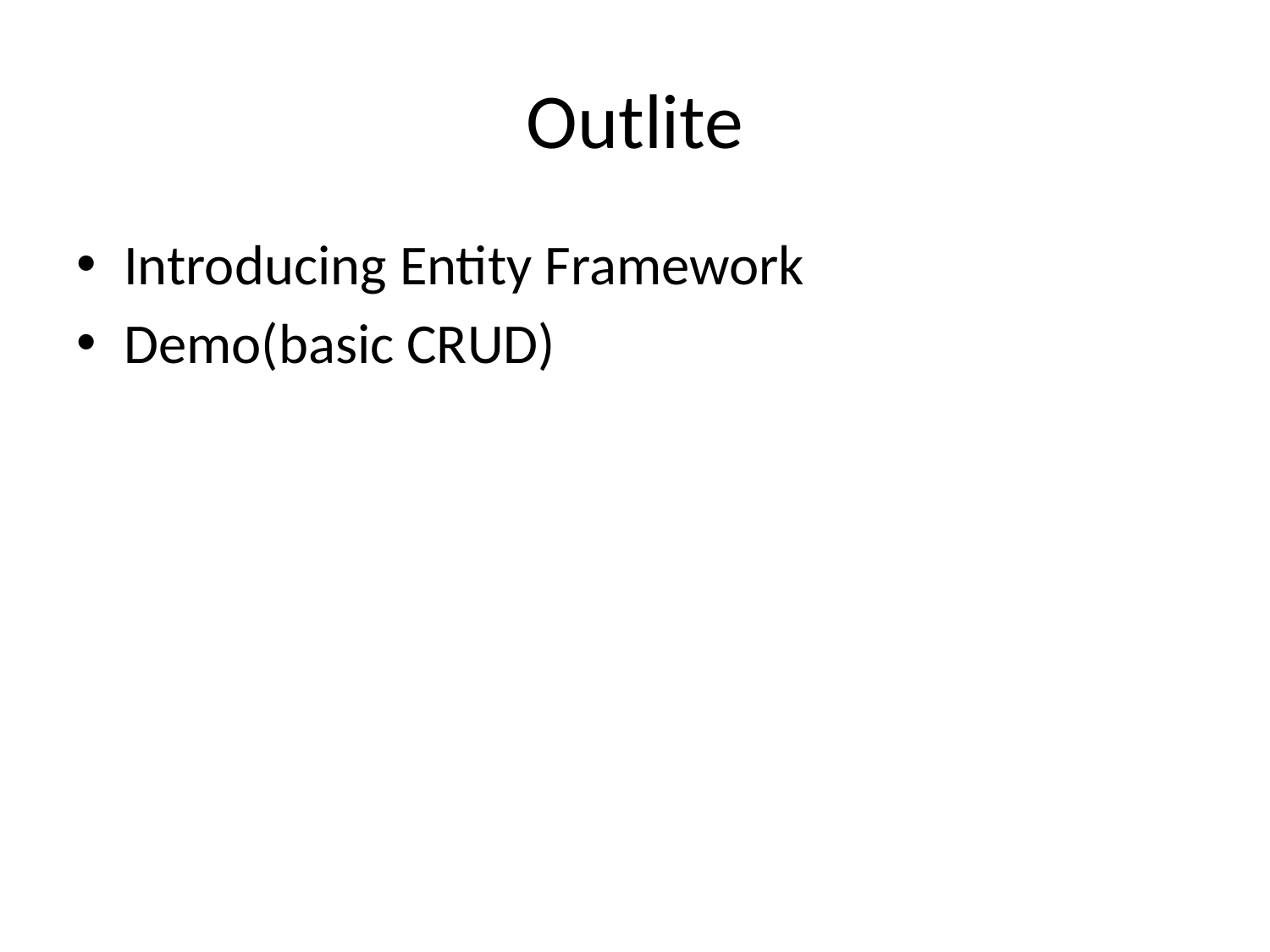

# Outlite
Introducing Entity Framework
Demo(basic CRUD)